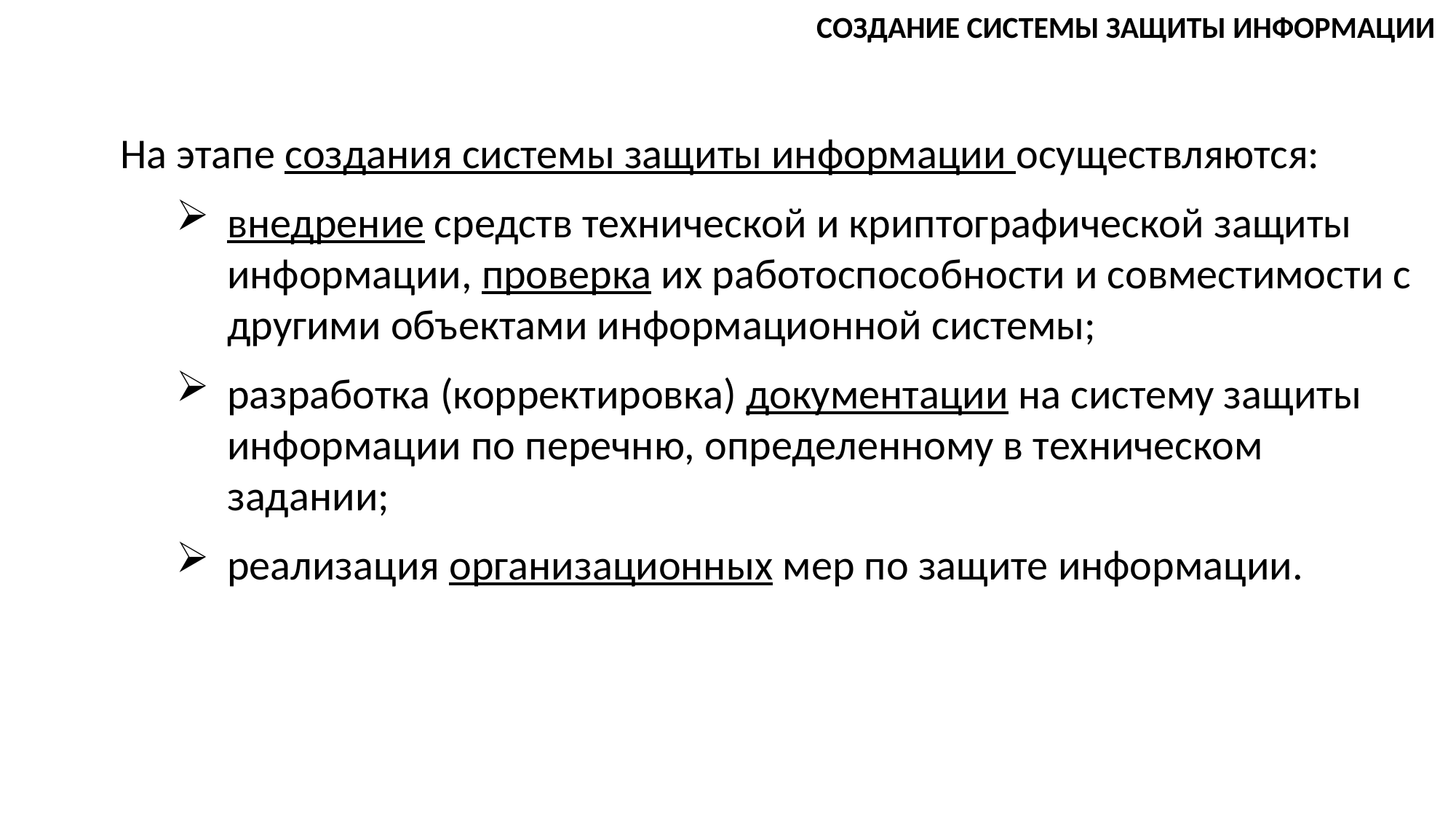

СОЗДАНИЕ СИСТЕМЫ ЗАЩИТЫ ИНФОРМАЦИИ
На этапе создания системы защиты информации осуществляются:
внедрение средств технической и криптографической защиты информации, проверка их работоспособности и совместимости с другими объектами информационной системы;
разработка (корректировка) документации на систему защиты информации по перечню, определенному в техническом задании;
реализация организационных мер по защите информации.